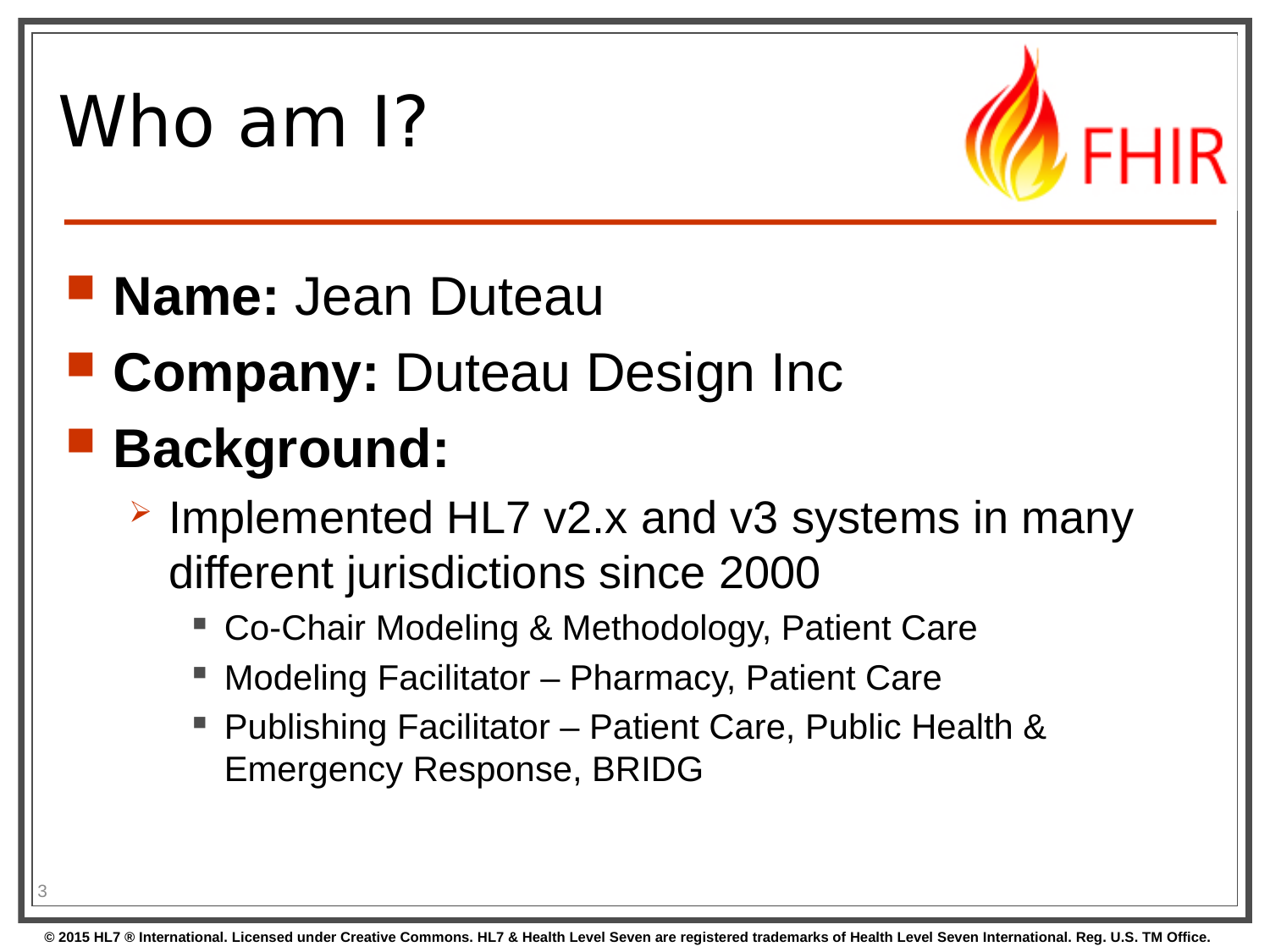

# Who am I?
Name: Jean Duteau
Company: Duteau Design Inc
Background:
Implemented HL7 v2.x and v3 systems in many different jurisdictions since 2000
Co-Chair Modeling & Methodology, Patient Care
Modeling Facilitator – Pharmacy, Patient Care
Publishing Facilitator – Patient Care, Public Health & Emergency Response, BRIDG

3